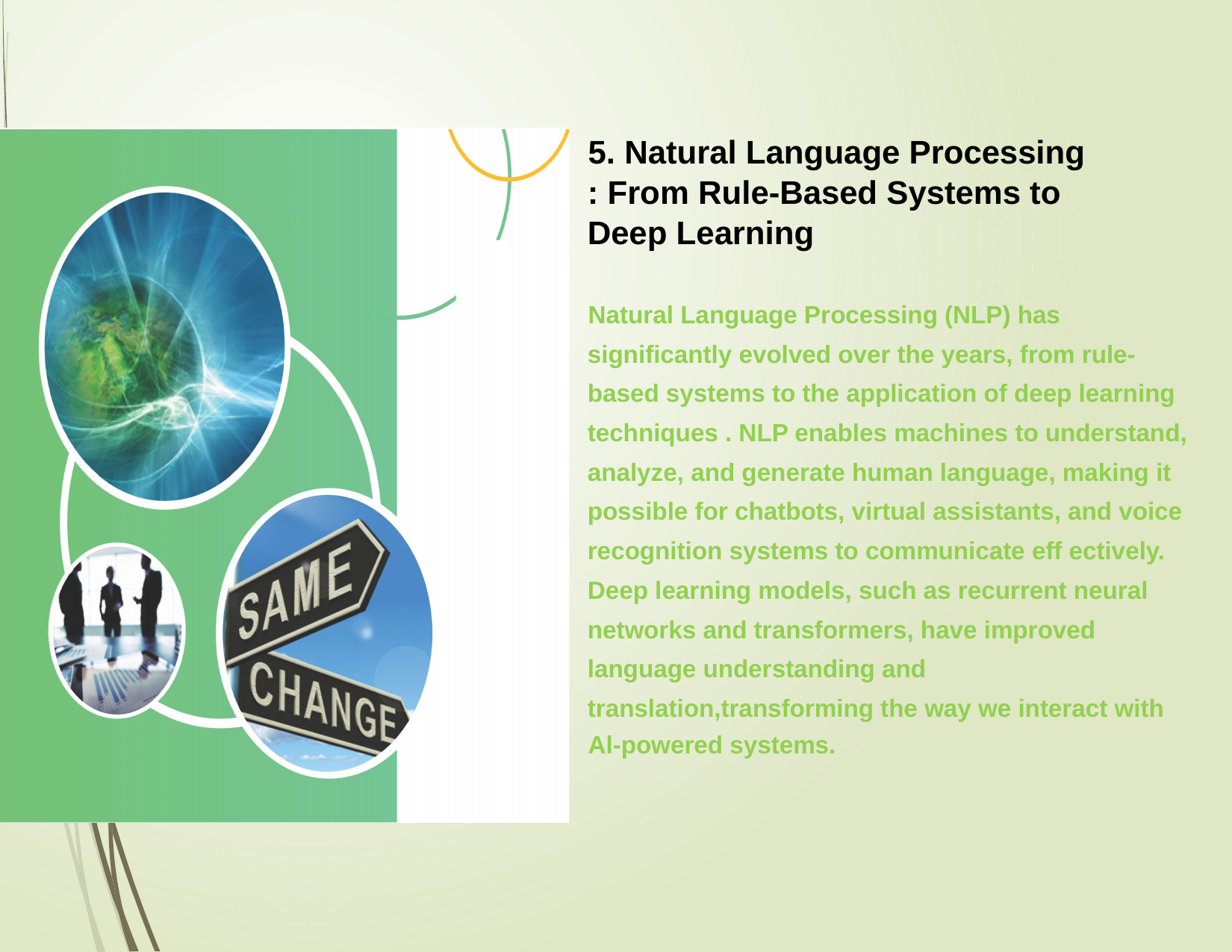

5. Natural Language Processing : From Rule-Based Systems to Deep Learning
Natural Language Processing (NLP) has significantly evolved over the years, from rule-based systems to the application of deep learning techniques . NLP enables machines to understand, analyze, and generate human language, making it possible for chatbots, virtual assistants, and voice recognition systems to communicate eff ectively. Deep learning models, such as recurrent neural networks and transformers, have improved language understanding and translation,transforming the way we interact with
Al-powered systems.